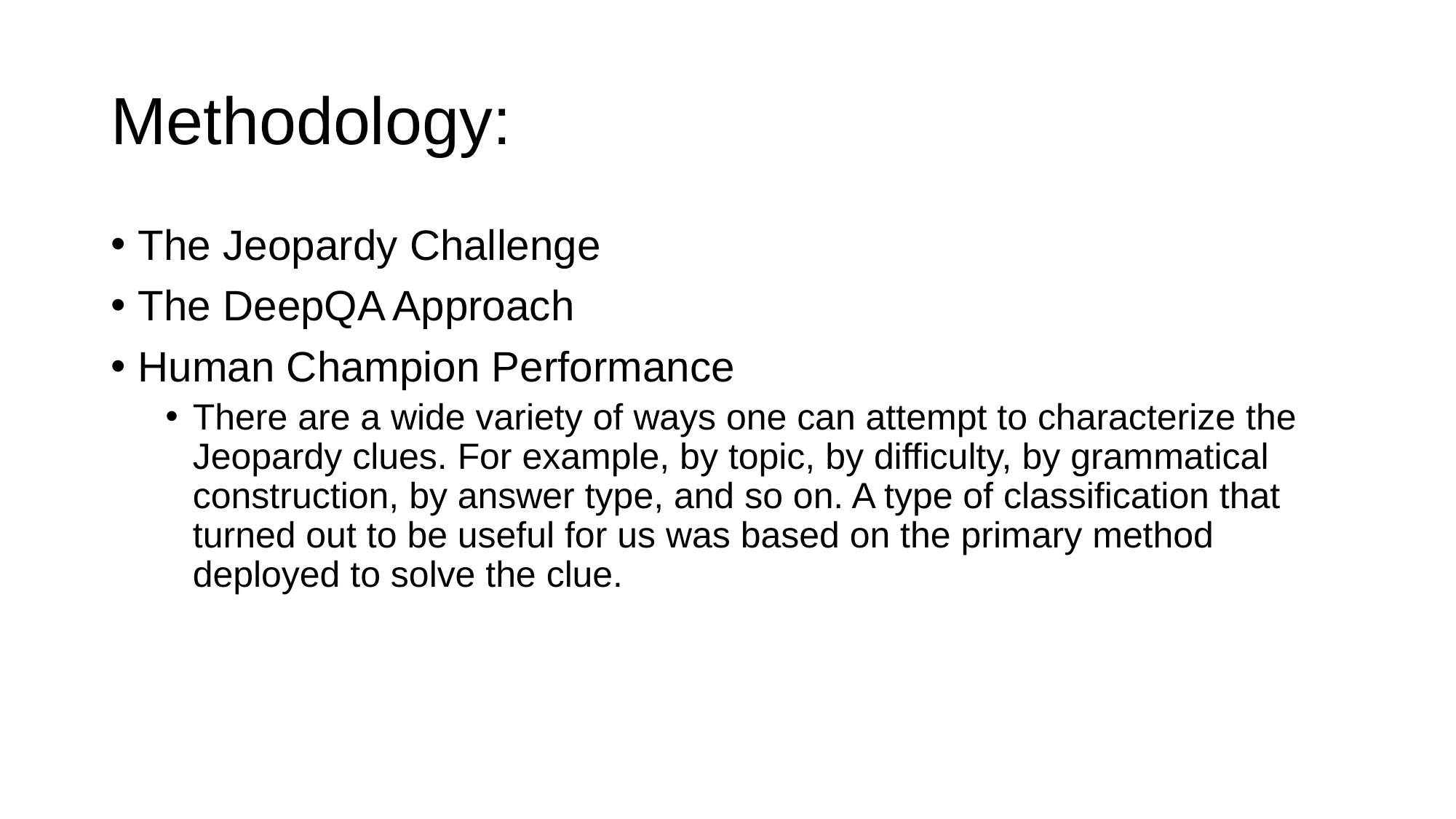

# Methodology:
The Jeopardy Challenge
The DeepQA Approach
Human Champion Performance
There are a wide variety of ways one can attempt to characterize the Jeopardy clues. For example, by topic, by difficulty, by grammatical construction, by answer type, and so on. A type of classification that turned out to be useful for us was based on the primary method deployed to solve the clue.